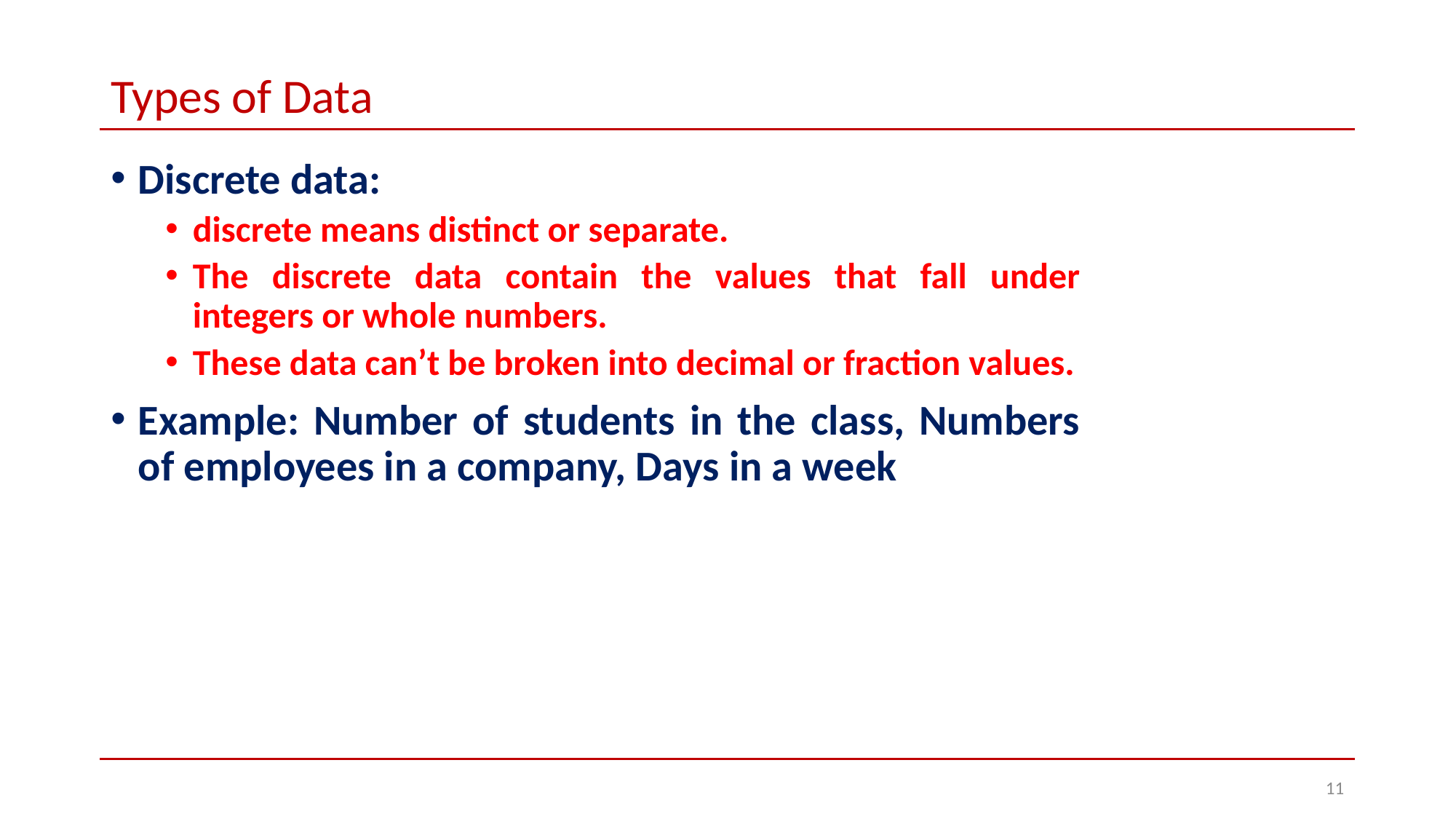

# Types of Data
Discrete data:
discrete means distinct or separate.
The discrete data contain the values that fall under integers or whole numbers.
These data can’t be broken into decimal or fraction values.
Example: Number of students in the class, Numbers of employees in a company, Days in a week

11